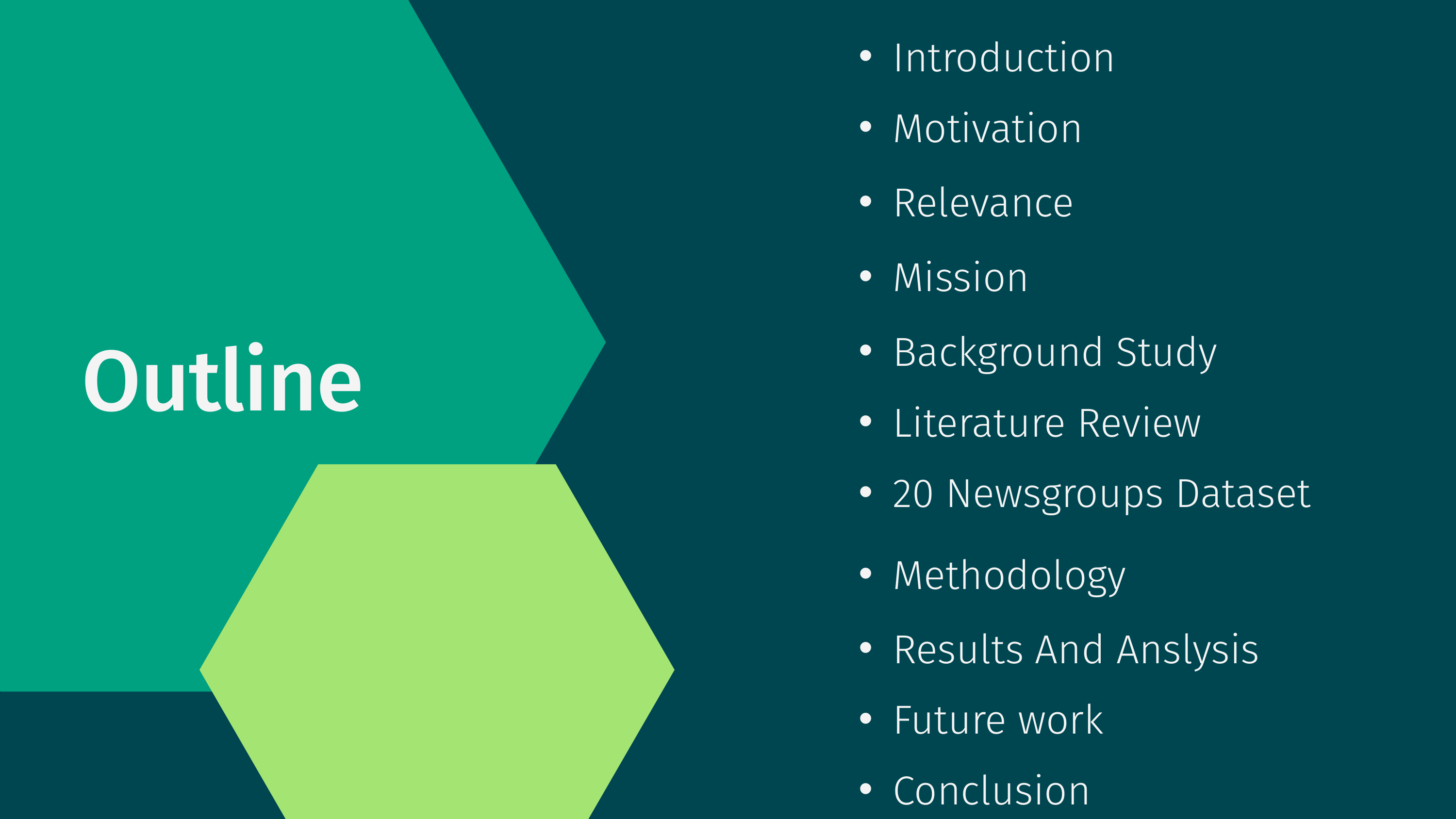

Introduction
Motivation
Relevance
Mission
Background Study
Outline
Literature Review
20 Newsgroups Dataset

Methodology
Results And Anslysis
Future work
Conclusion